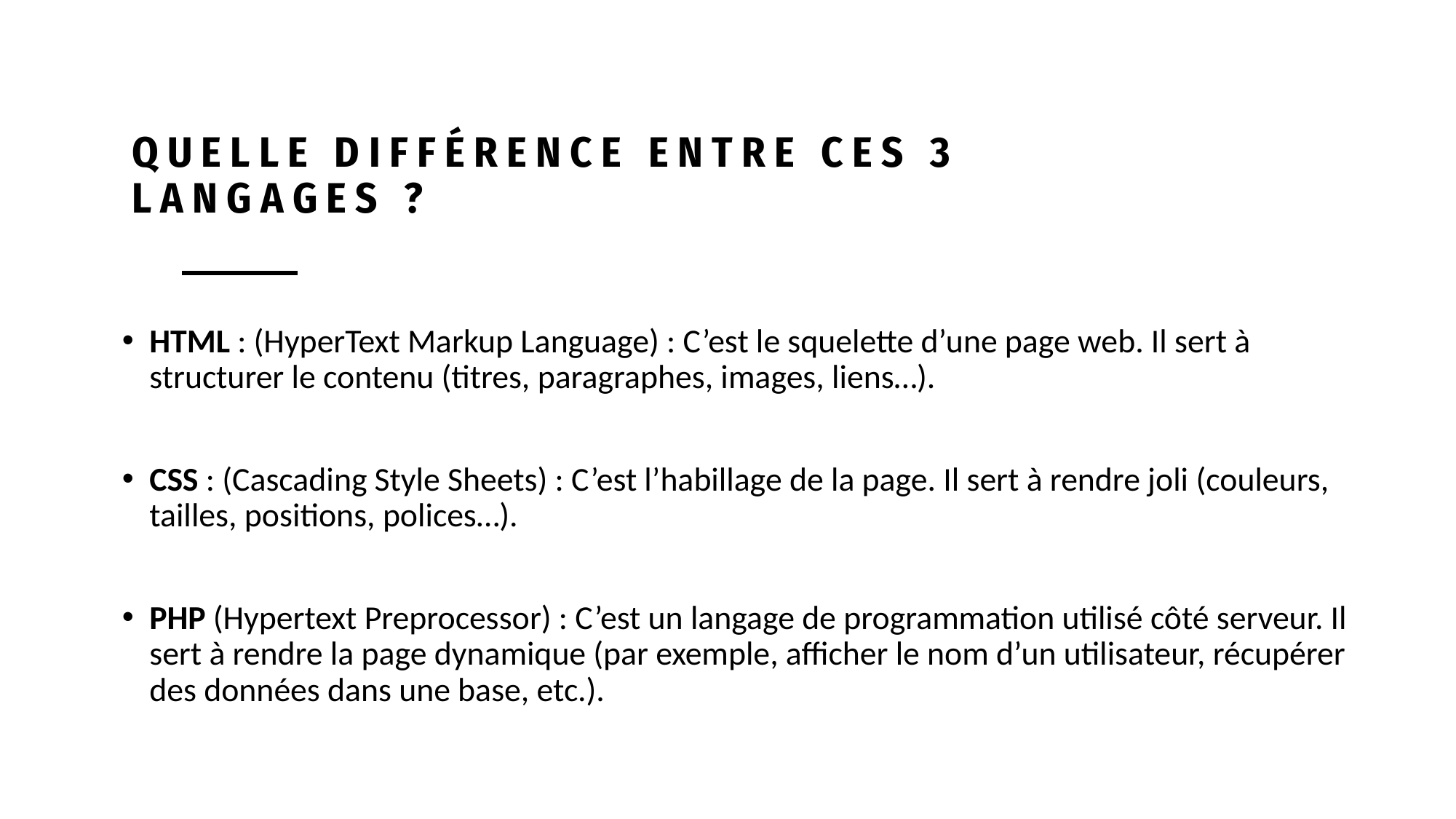

# Quelle différence entre Ces 3 langages ?
HTML : (HyperText Markup Language) : C’est le squelette d’une page web. Il sert à structurer le contenu (titres, paragraphes, images, liens…).

CSS : (Cascading Style Sheets) : C’est l’habillage de la page. Il sert à rendre joli (couleurs, tailles, positions, polices…).

PHP (Hypertext Preprocessor) : C’est un langage de programmation utilisé côté serveur. Il sert à rendre la page dynamique (par exemple, afficher le nom d’un utilisateur, récupérer des données dans une base, etc.).